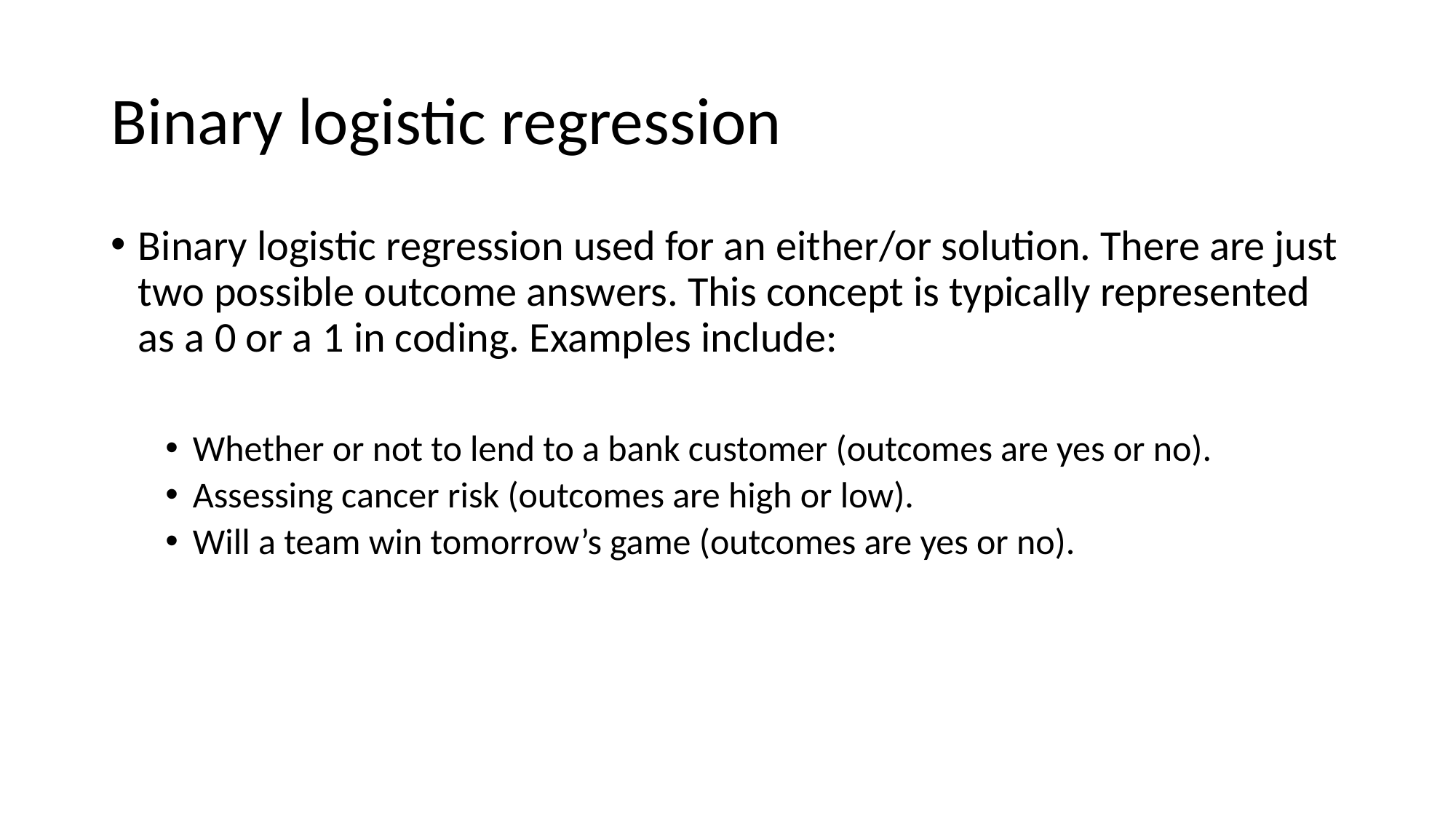

# Binary logistic regression
Binary logistic regression used for an either/or solution. There are just two possible outcome answers. This concept is typically represented as a 0 or a 1 in coding. Examples include:

Whether or not to lend to a bank customer (outcomes are yes or no).
Assessing cancer risk (outcomes are high or low).
Will a team win tomorrow’s game (outcomes are yes or no).